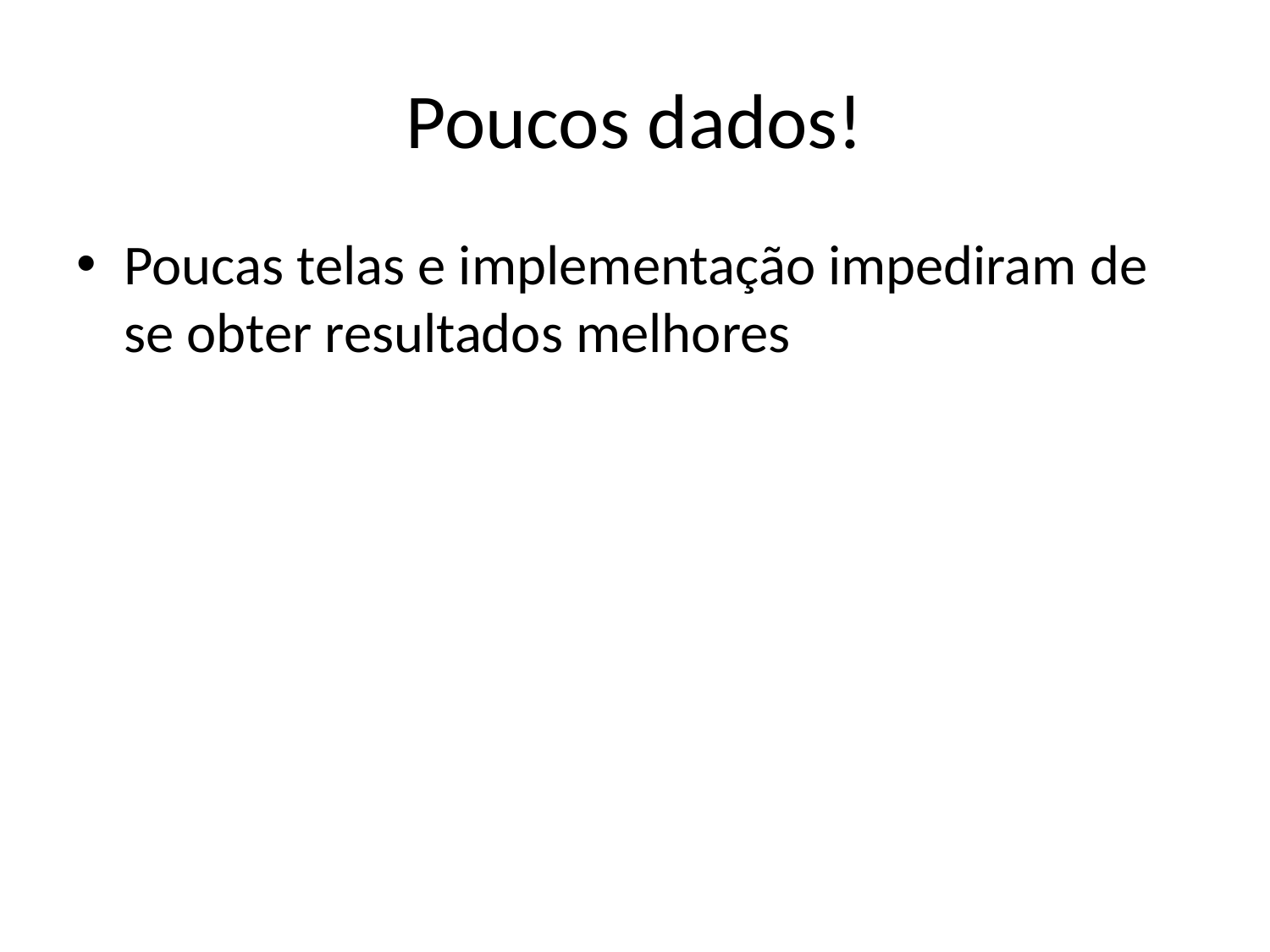

# Poucos dados!
Poucas telas e implementação impediram de se obter resultados melhores